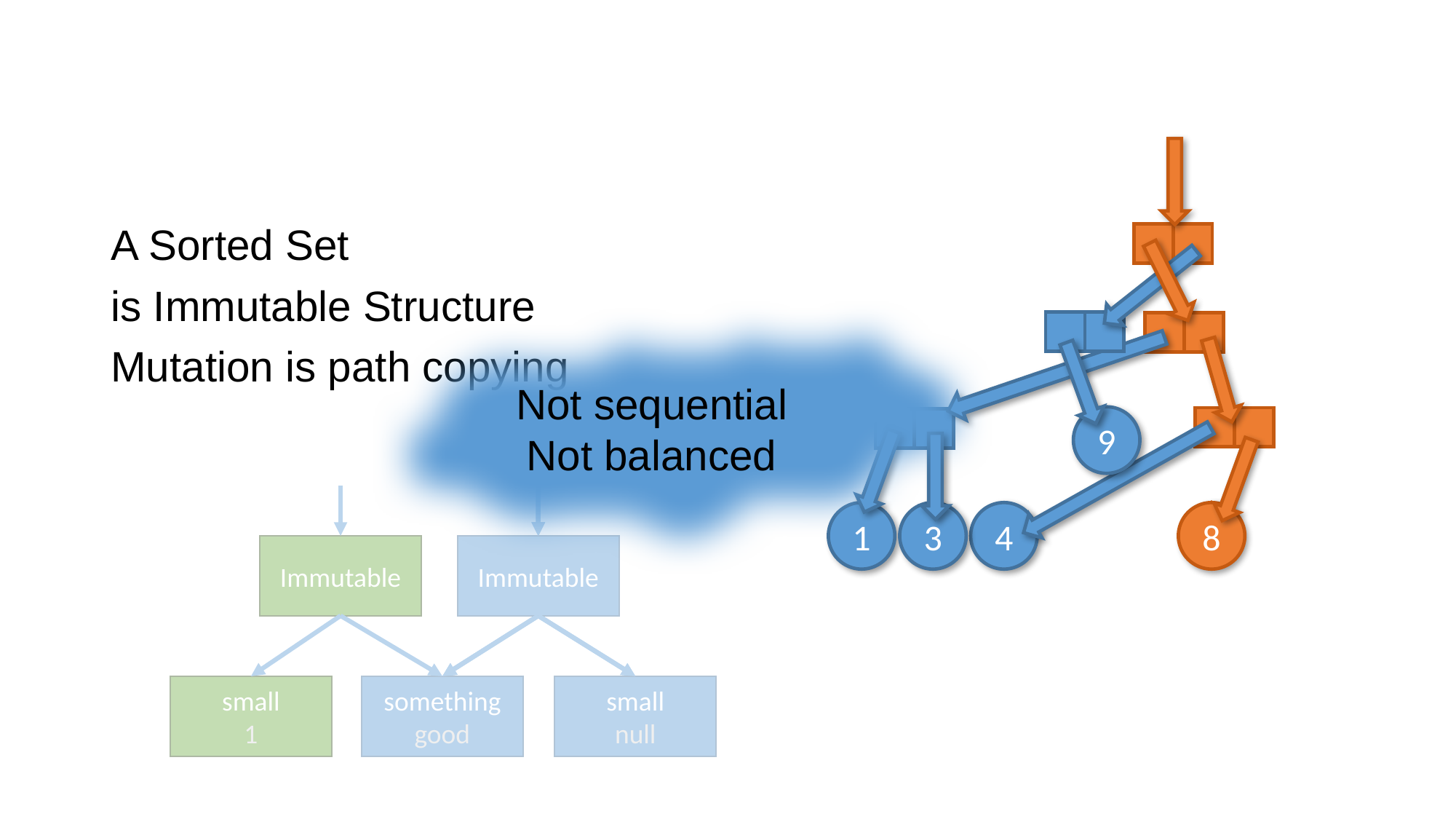

#

A Sorted Set
is Immutable Structure
Mutation is path copying

Not sequential
Not balanced

9

Immutable
small
1
something good
small
null
Immutable
Immutable
small
1
something good
small
null
Immutable
something good
small
null
1
4
8
3